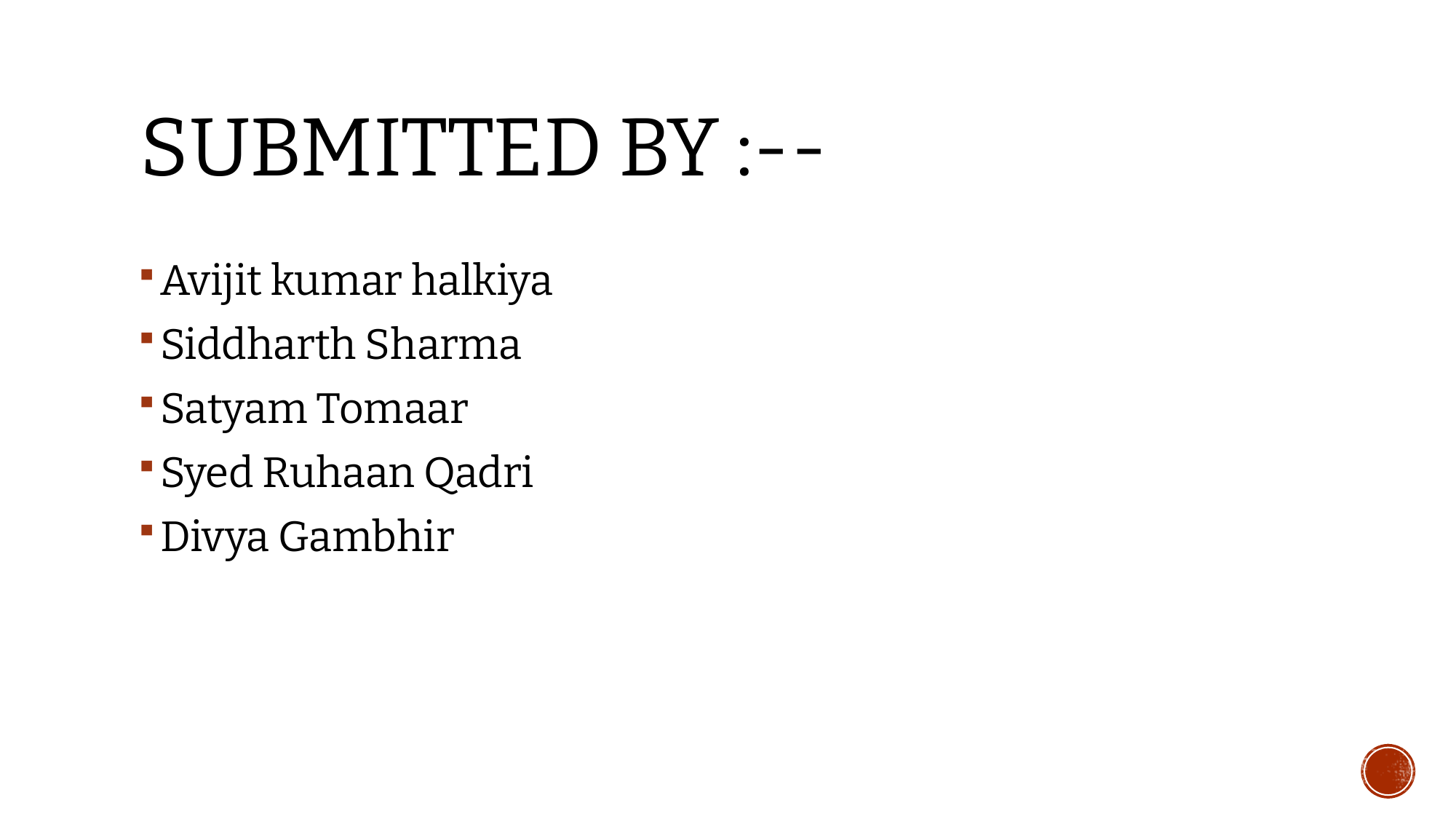

# Submitted By :--
Avijit kumar halkiya
Siddharth Sharma
Satyam Tomaar
Syed Ruhaan Qadri
Divya Gambhir